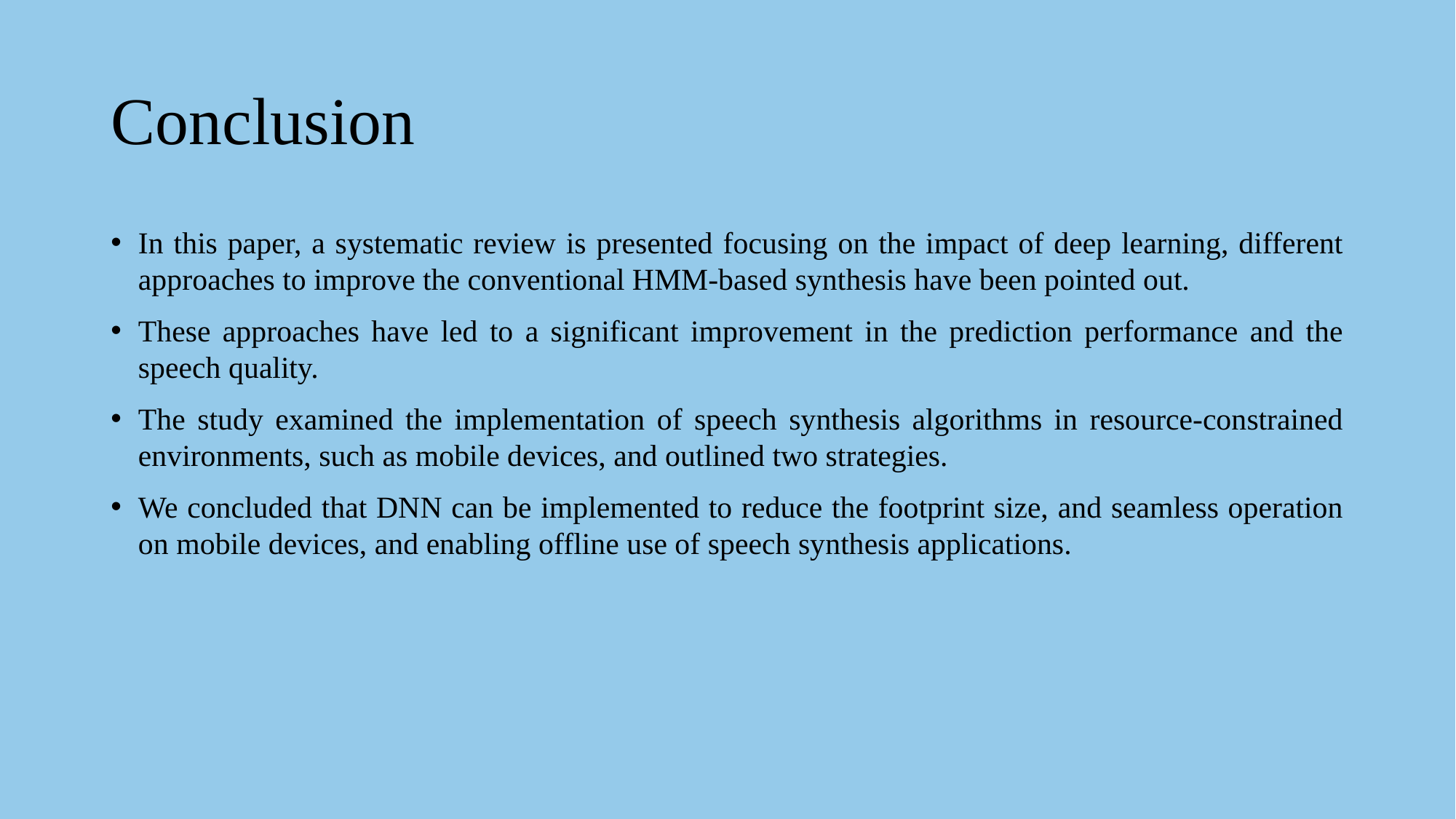

# Conclusion
In this paper, a systematic review is presented focusing on the impact of deep learning, different approaches to improve the conventional HMM-based synthesis have been pointed out.
These approaches have led to a significant improvement in the prediction performance and the speech quality.
The study examined the implementation of speech synthesis algorithms in resource-constrained environments, such as mobile devices, and outlined two strategies.
We concluded that DNN can be implemented to reduce the footprint size, and seamless operation on mobile devices, and enabling offline use of speech synthesis applications.